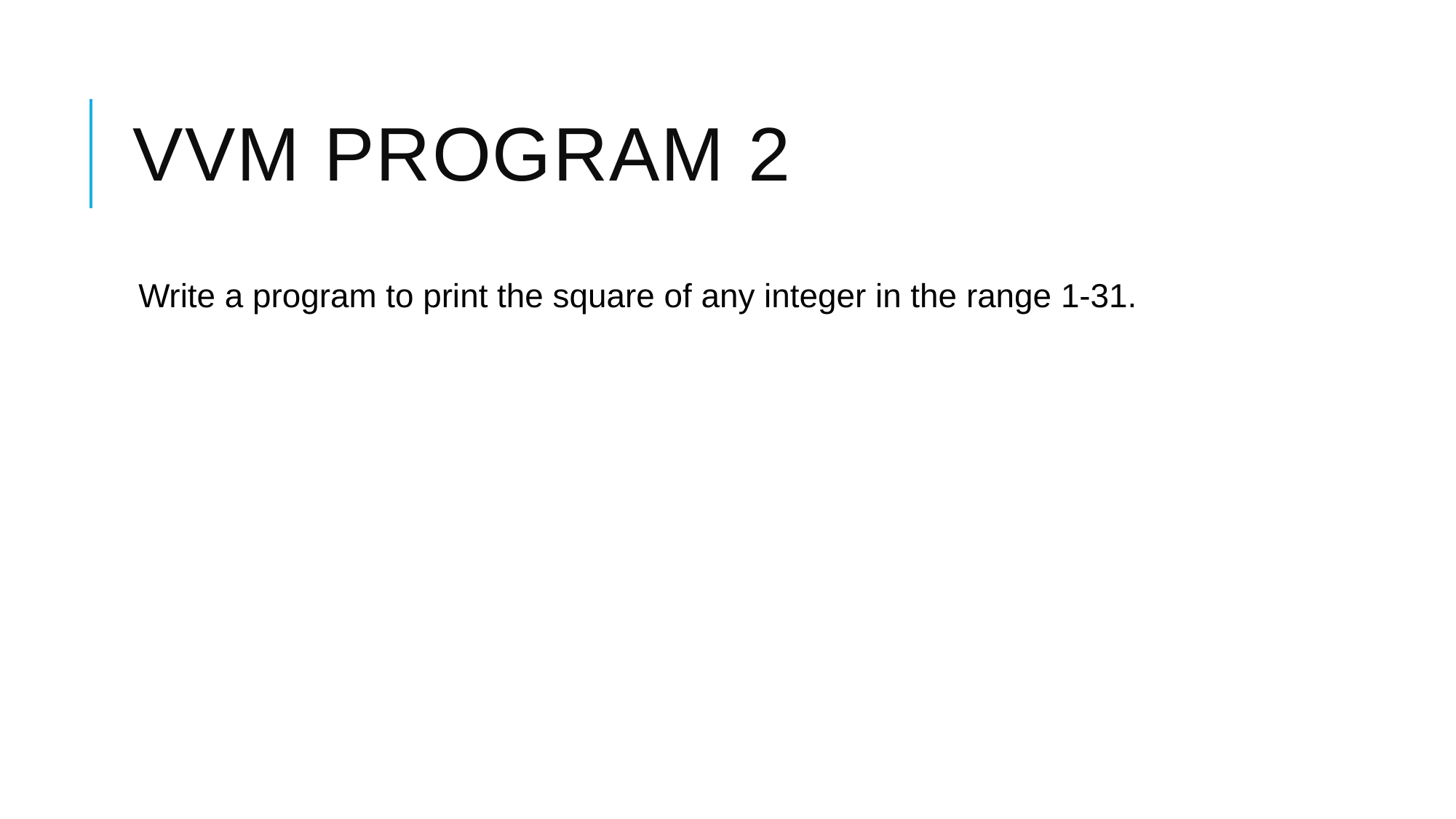

# VVM PROGRAM 2
Write a program to print the square of any integer in the range 1-31.